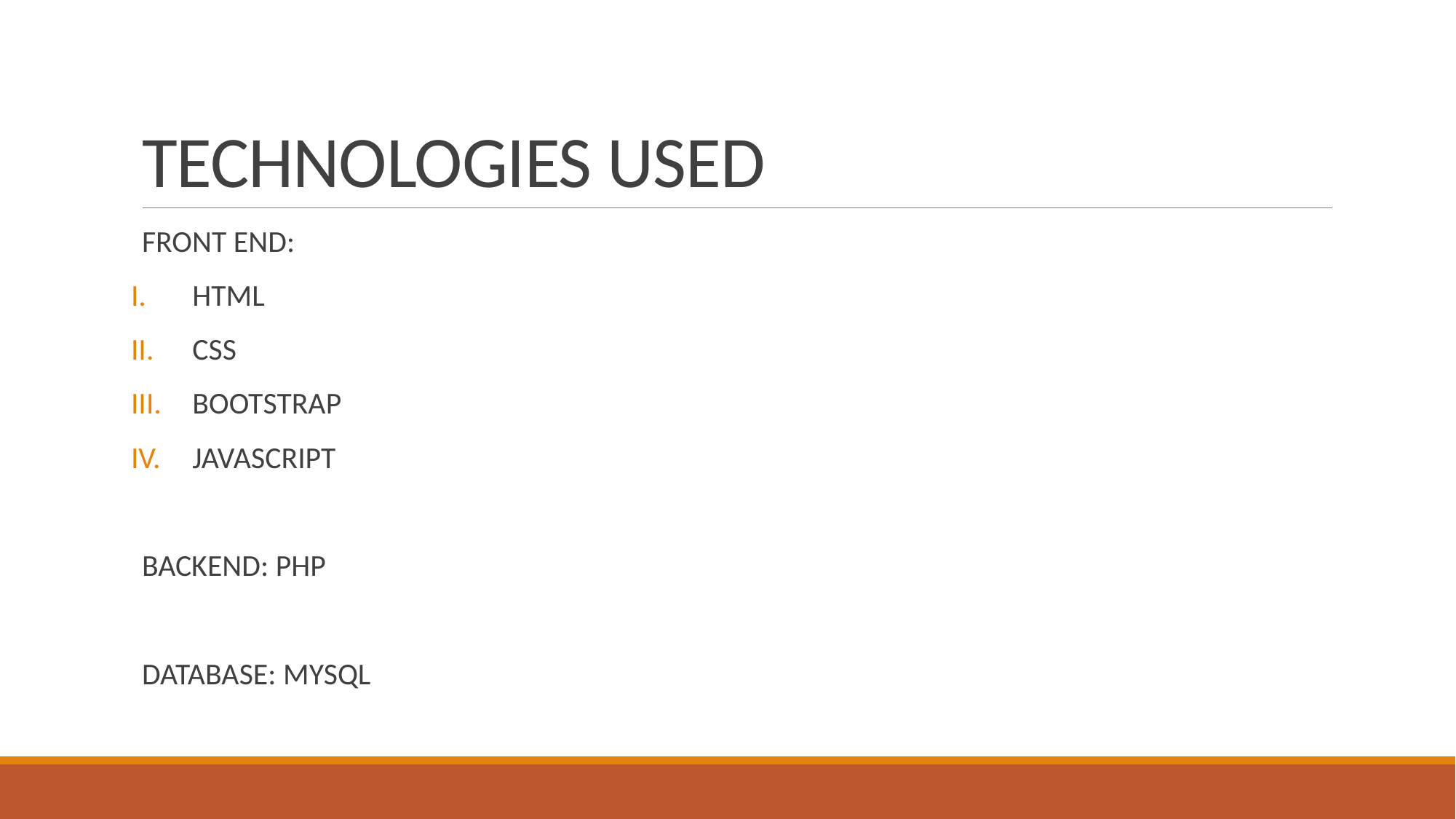

# TECHNOLOGIES USED
FRONT END:
HTML
CSS
BOOTSTRAP
JAVASCRIPT

BACKEND: PHP

DATABASE: MYSQL